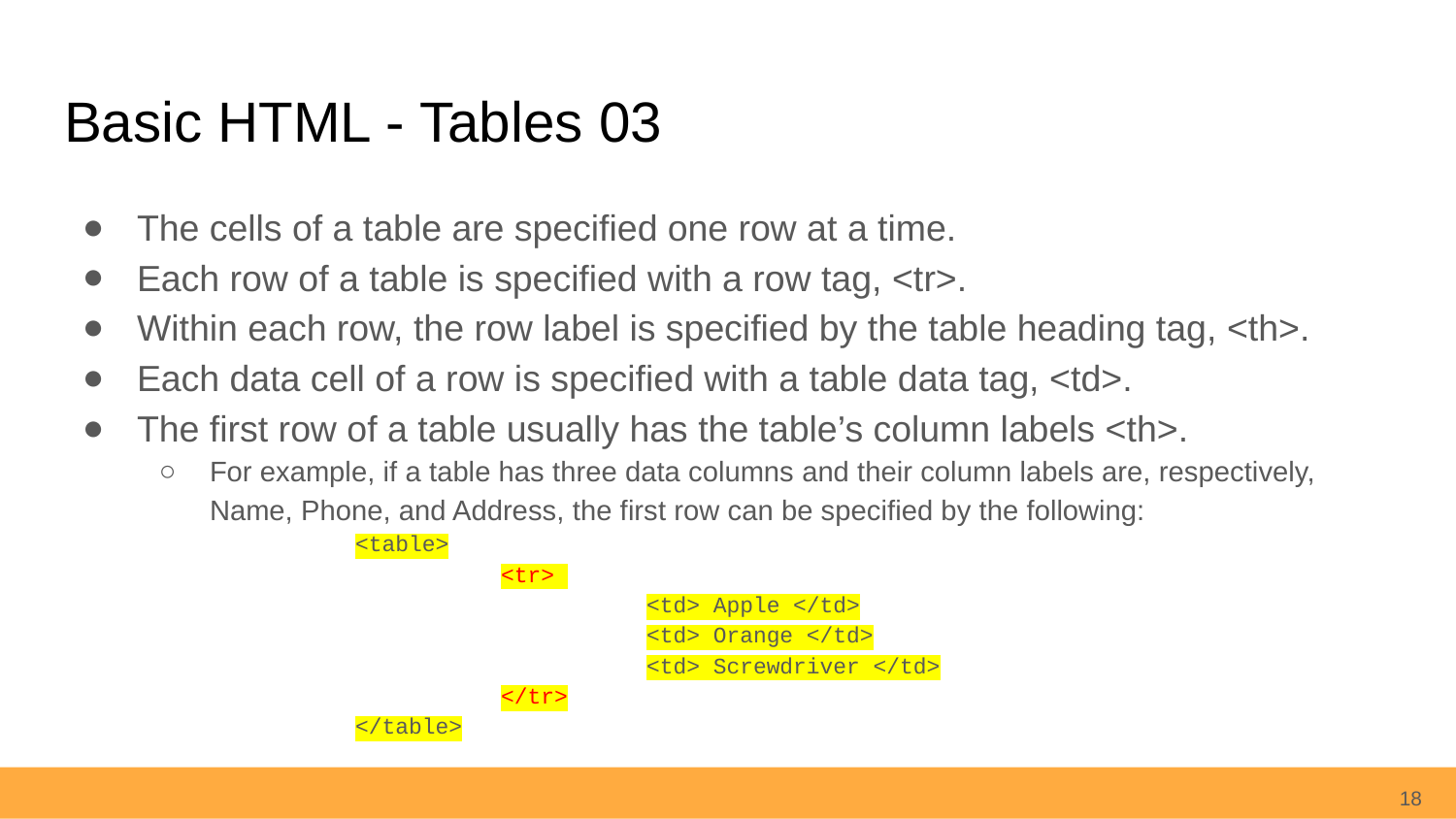

# Basic HTML - Tables 03
The cells of a table are specified one row at a time.
Each row of a table is specified with a row tag, <tr>.
Within each row, the row label is specified by the table heading tag, <th>.
Each data cell of a row is specified with a table data tag, <td>.
The first row of a table usually has the table’s column labels <th>.
For example, if a table has three data columns and their column labels are, respectively, Name, Phone, and Address, the first row can be specified by the following:
	<table>
		<tr>
			<td> Apple </td>
			<td> Orange </td>
			<td> Screwdriver </td>
		</tr>
	</table>

18